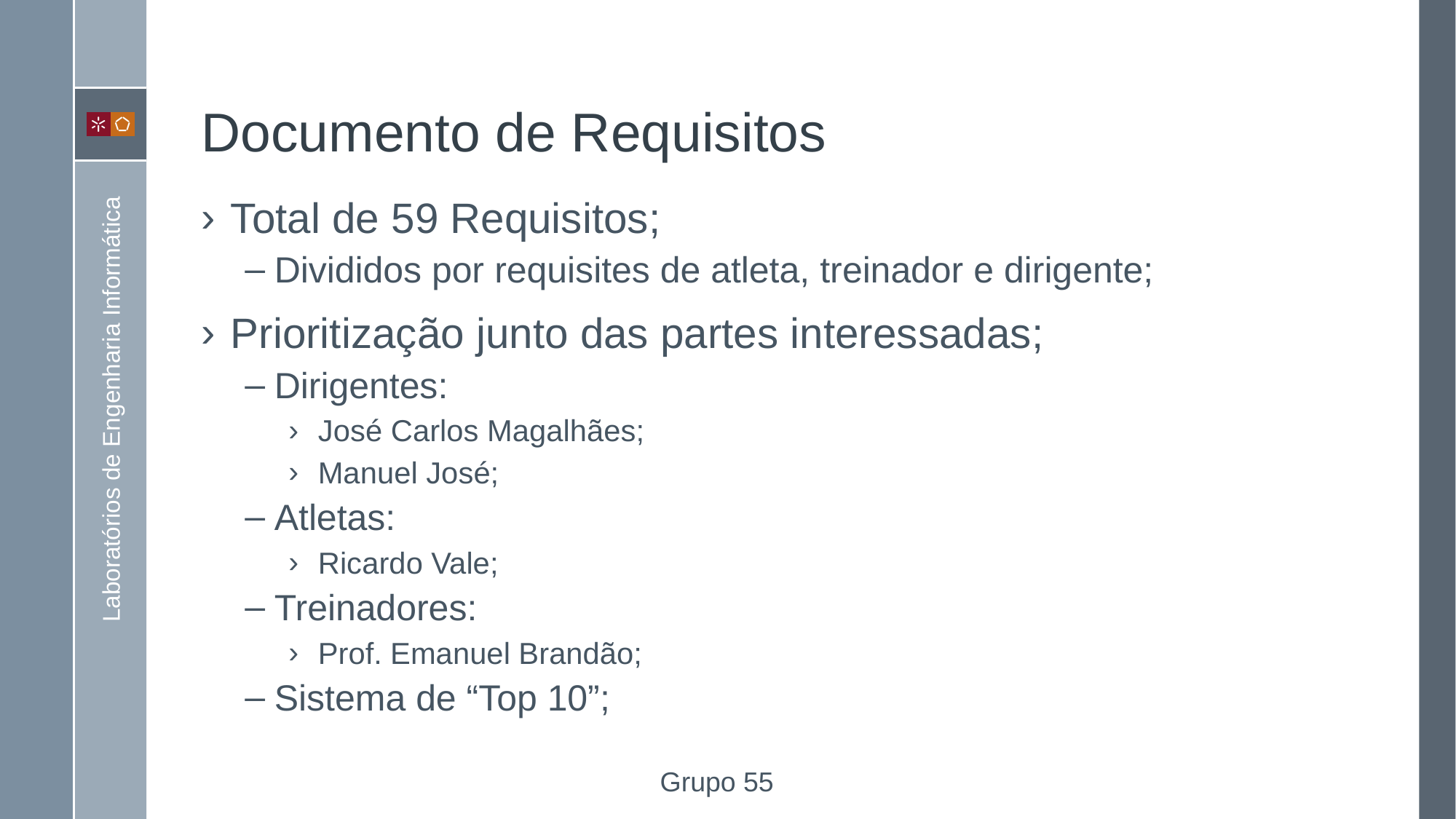

# Documento de Requisitos
Total de 59 Requisitos;
Divididos por requisites de atleta, treinador e dirigente;
Prioritização junto das partes interessadas;
Dirigentes:
José Carlos Magalhães;
Manuel José;
Atletas:
Ricardo Vale;
Treinadores:
Prof. Emanuel Brandão;
Sistema de “Top 10”;